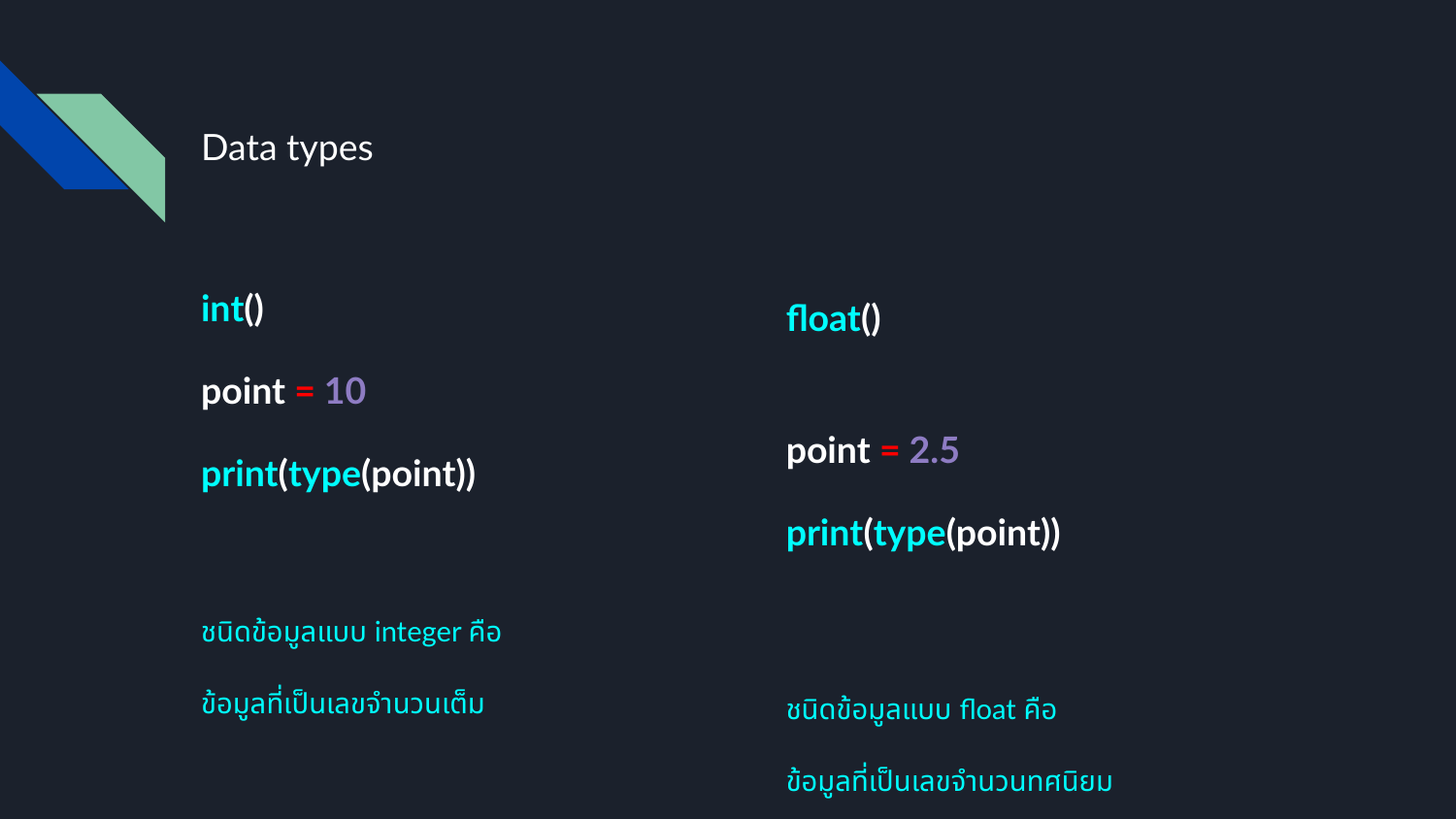

Data types

int()
point = 10
print(type(point))

ชนิดข้อมูลแบบ integer คือ
ข้อมูลที่เป็นเลขจำนวนเต็ม

float()
point = 2.5
print(type(point))
ชนิดข้อมูลแบบ float คือ
ข้อมูลที่เป็นเลขจำนวนทศนิยม